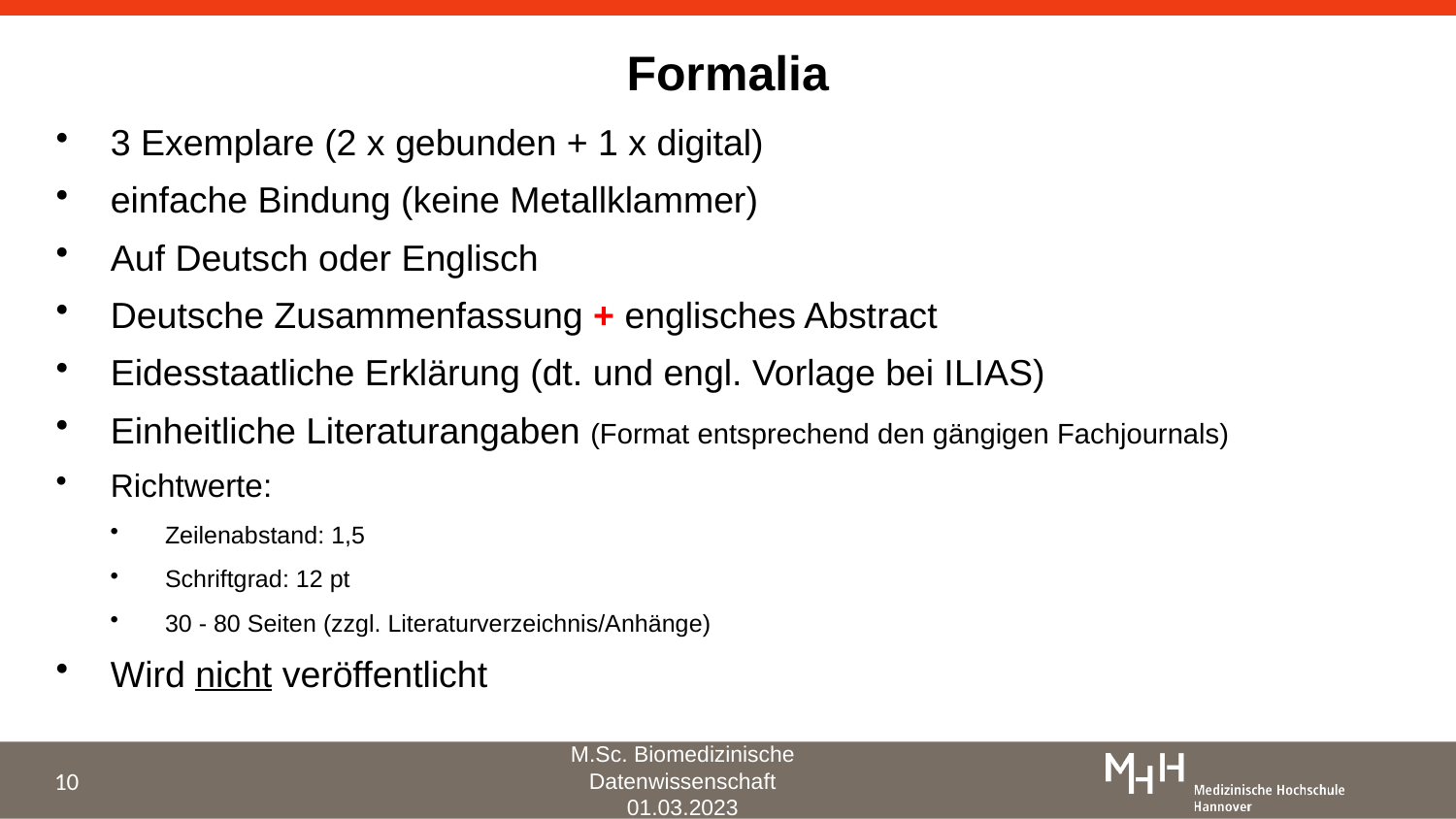

# Formalia
3 Exemplare (2 x gebunden + 1 x digital)
einfache Bindung (keine Metallklammer)
Auf Deutsch oder Englisch
Deutsche Zusammenfassung + englisches Abstract
Eidesstaatliche Erklärung (dt. und engl. Vorlage bei ILIAS)
Einheitliche Literaturangaben (Format entsprechend den gängigen Fachjournals)
Richtwerte:
Zeilenabstand: 1,5
Schriftgrad: 12 pt
30 - 80 Seiten (zzgl. Literaturverzeichnis/Anhänge)
Wird nicht veröffentlicht